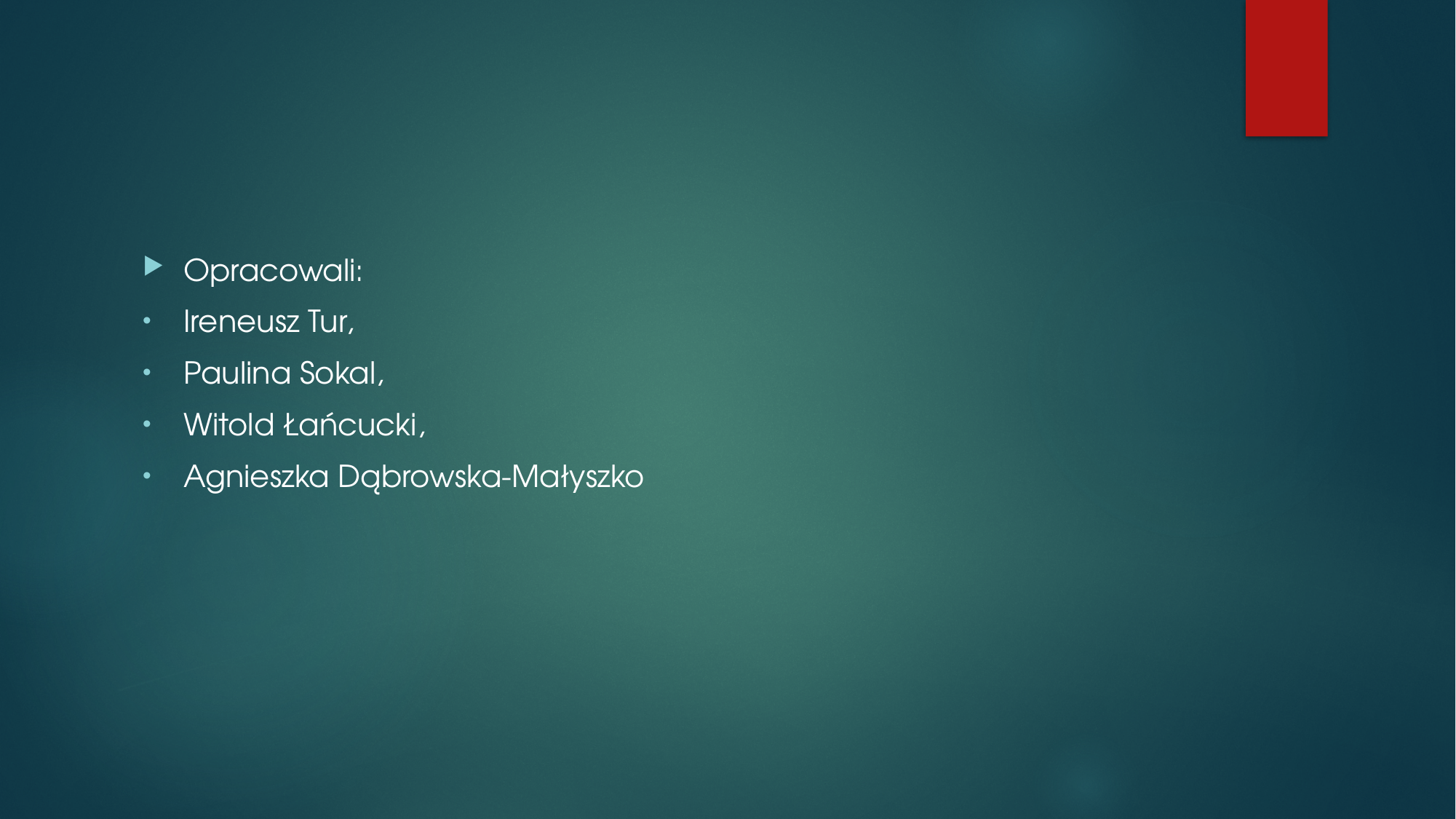

#
Opracowali:
Ireneusz Tur,
Paulina Sokal,
Witold Łańcucki,
Agnieszka Dąbrowska-Małyszko